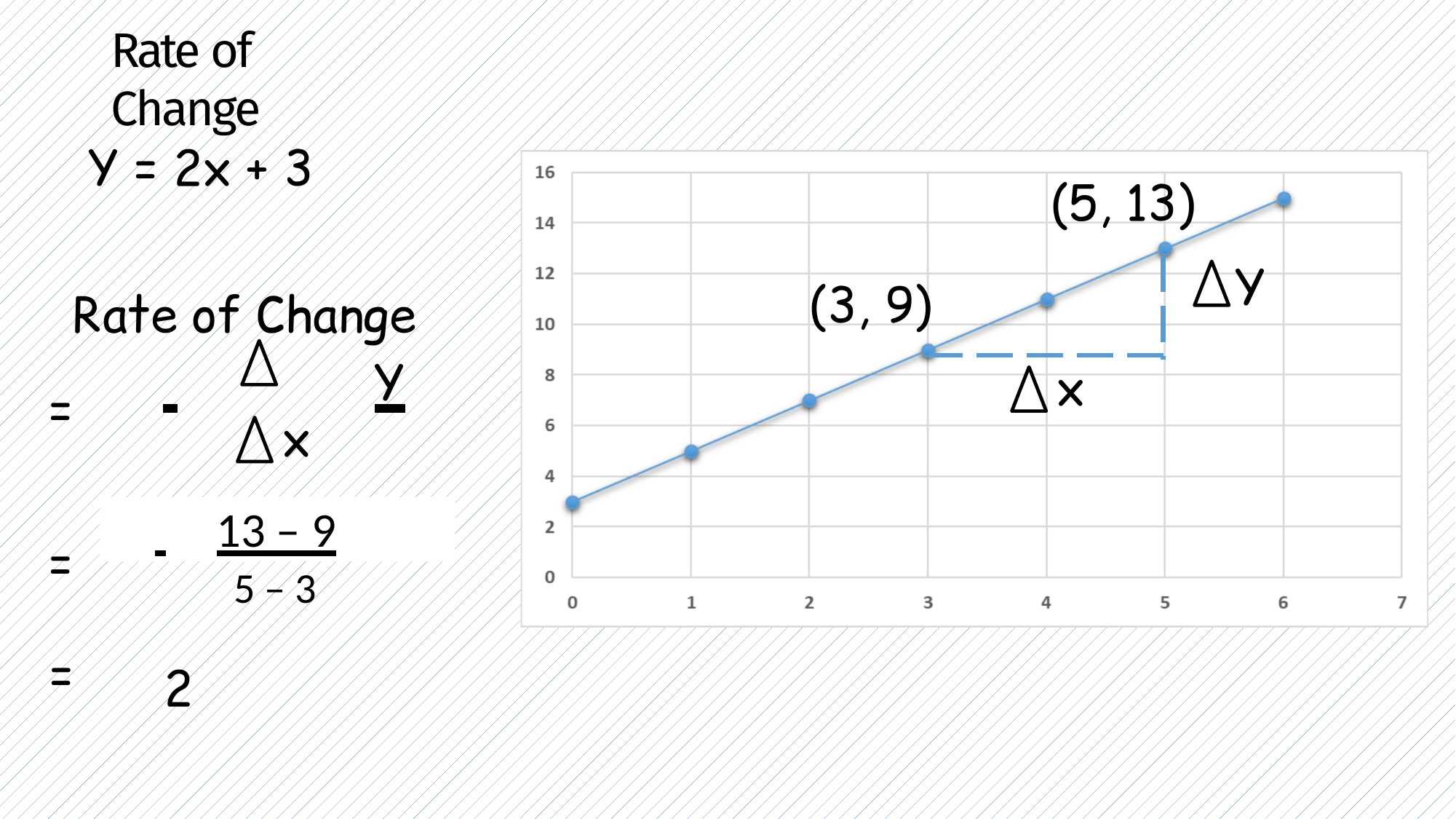

# Rate of Change
Y = 2x + 3

(5, 13)
Y
(3, 9)
Rate of Change
 	Y

x
=
x

 	13 – 9
=

=
5 – 3
2